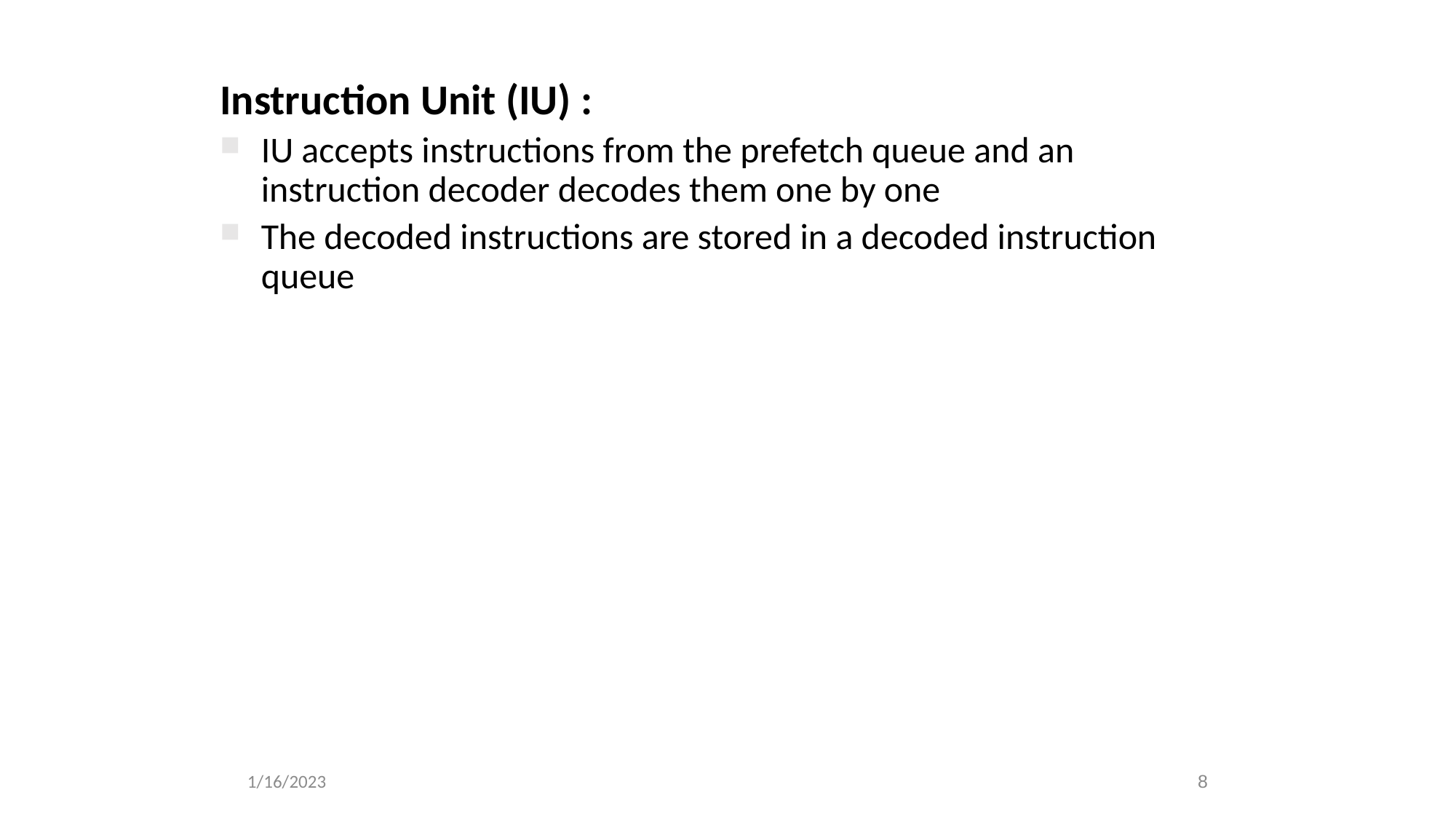

Instruction Unit (IU) :
IU accepts instructions from the prefetch queue and an instruction decoder decodes them one by one
The decoded instructions are stored in a decoded instruction queue

1/16/2023
8